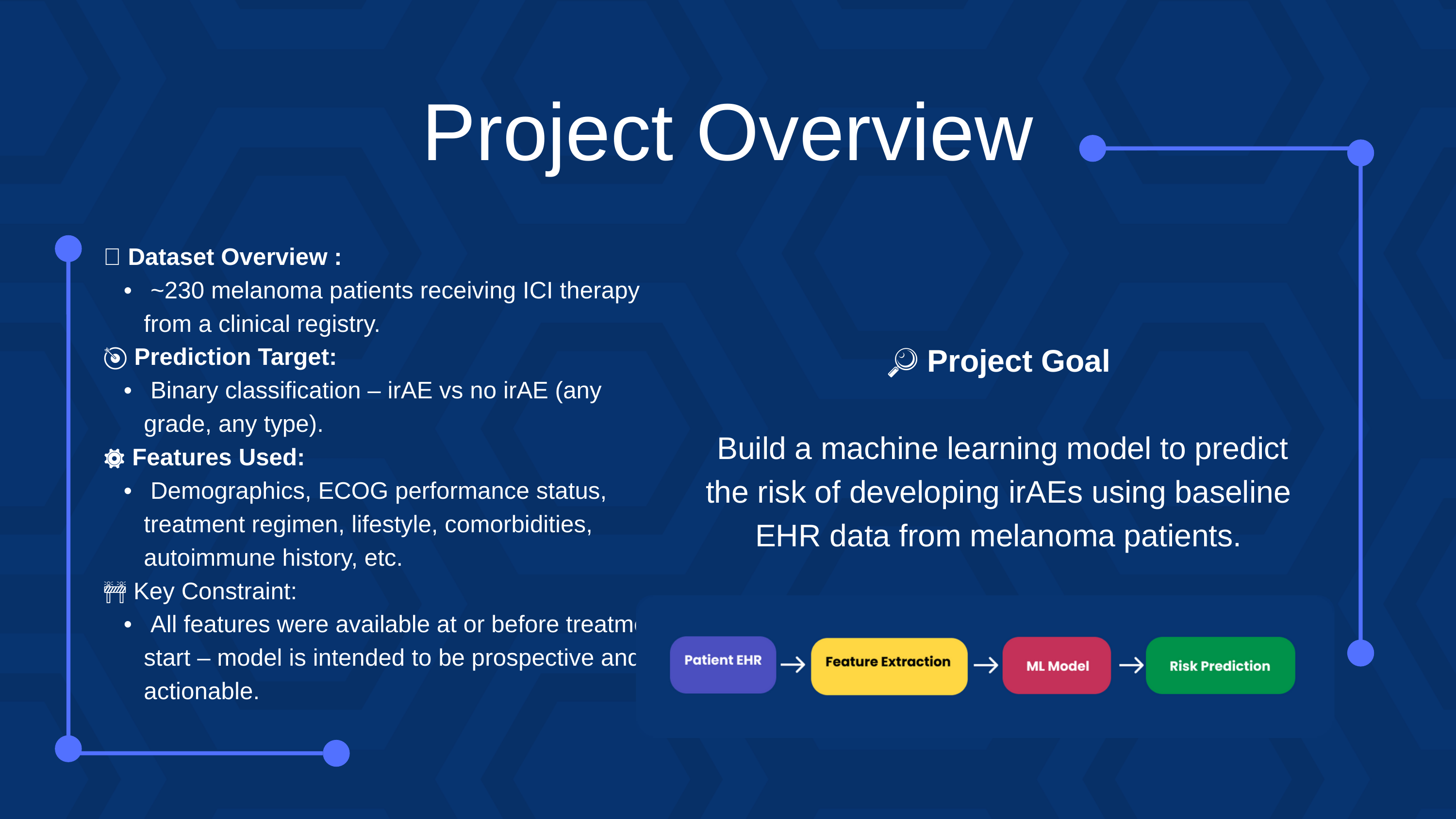

Project Overview

| 🧬 Dataset Overview : ~230 melanoma patients receiving ICI therapy from a clinical registry. 🎯 Prediction Target: Binary classification – irAE vs no irAE (any grade, any type). ⚙️ Features Used: Demographics, ECOG performance status, treatment regimen, lifestyle, comorbidities, autoimmune history, etc. 🚧 Key Constraint: All features were available at or before treatment start – model is intended to be prospective and actionable. | 🔎 Project Goal Build a machine learning model to predict the risk of developing irAEs using baseline EHR data from melanoma patients. |
| --- | --- |